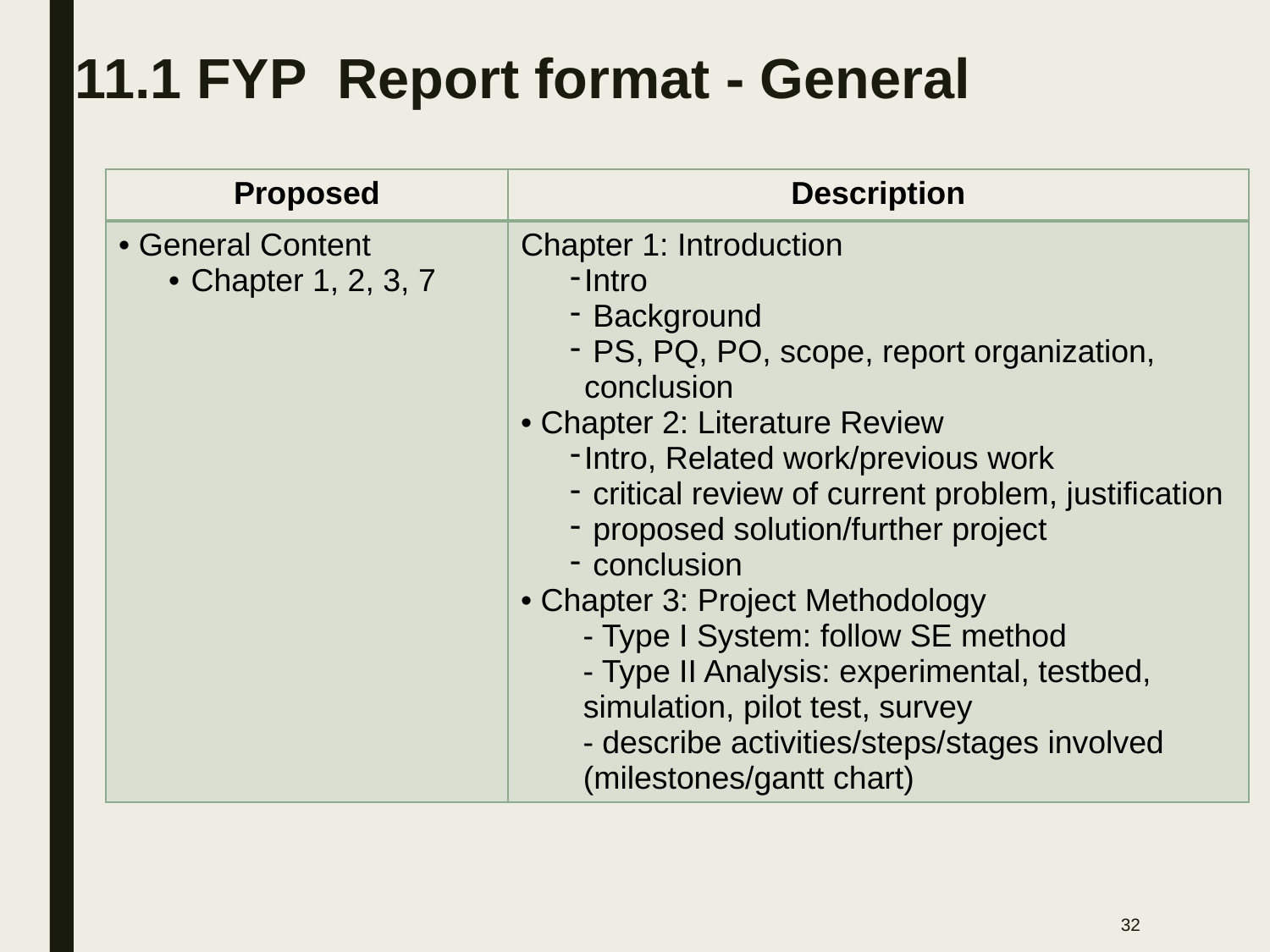

11.1 FYP  Report format - General
| Proposed | Description |
| --- | --- |
| General Content Chapter 1, 2, 3, 7 | Chapter 1: Introduction Intro Background PS, PQ, PO, scope, report organization, conclusion Chapter 2: Literature Review Intro, Related work/previous work critical review of current problem, justification proposed solution/further project conclusion Chapter 3: Project Methodology - Type I System: follow SE method - Type II Analysis: experimental, testbed, simulation, pilot test, survey - describe activities/steps/stages involved (milestones/gantt chart) |
32